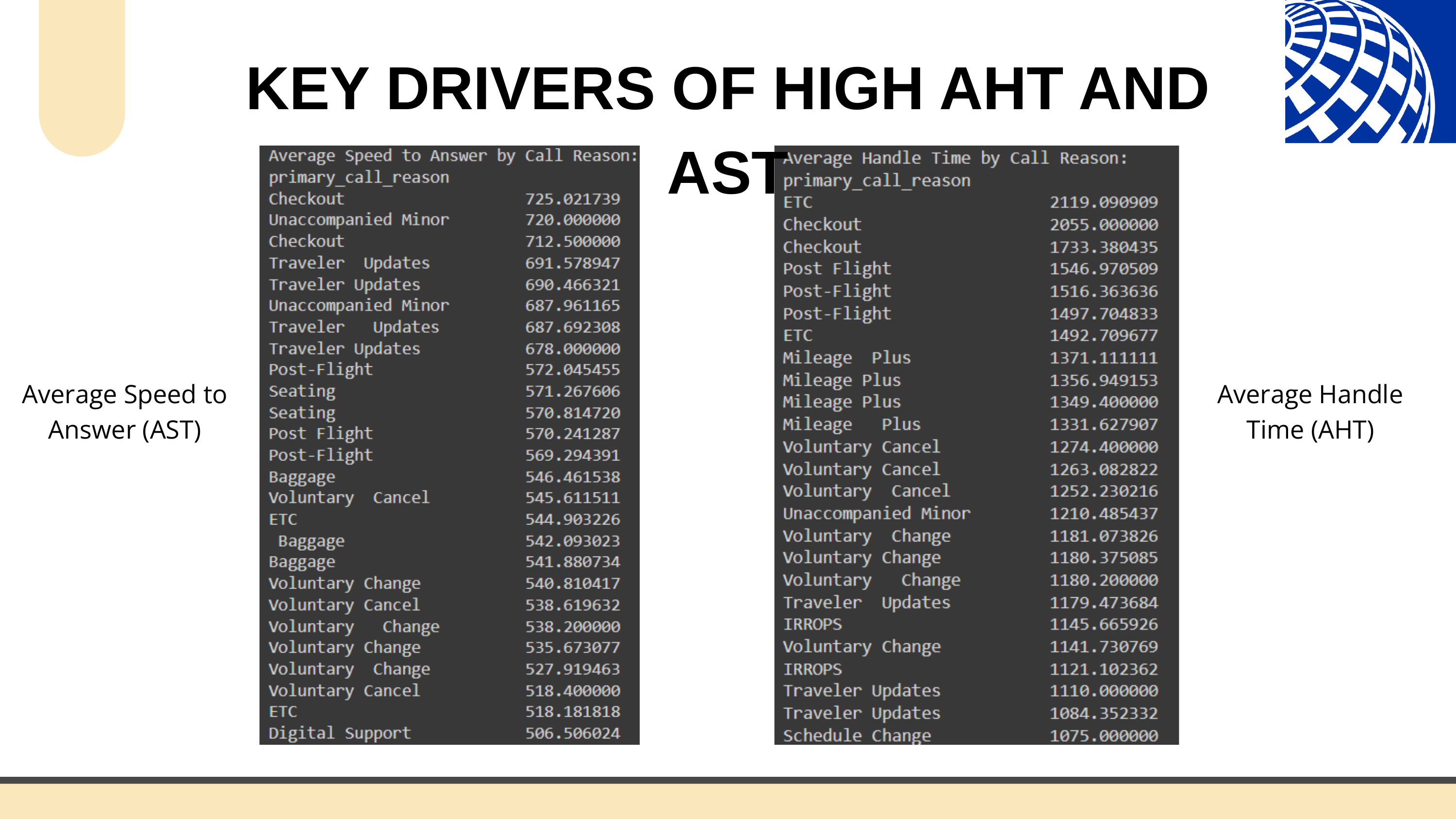

KEY DRIVERS OF HIGH AHT AND AST

Average Speed to Answer (AST)
Average Handle Time (AHT)